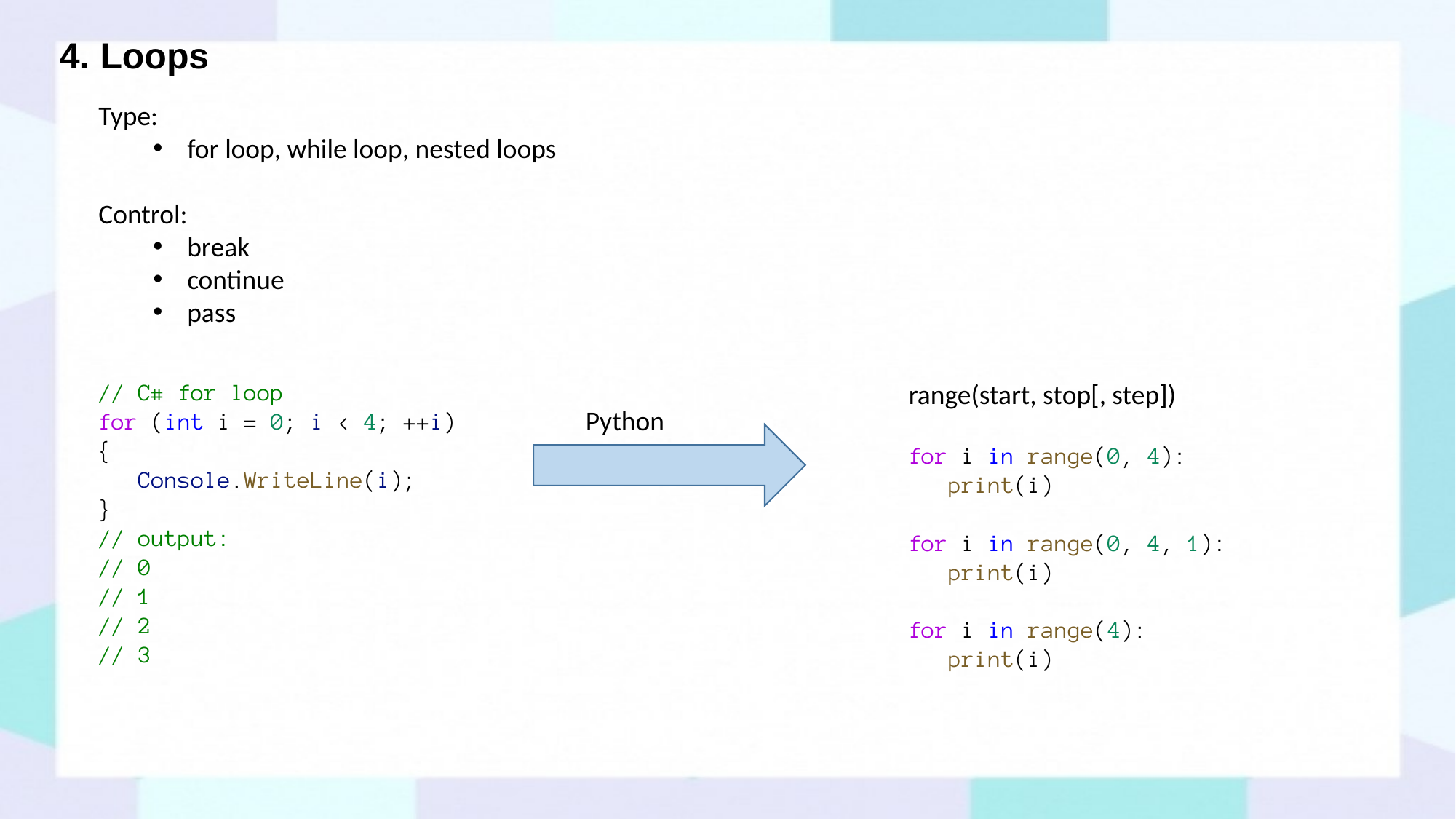

# 4. Loops
Type:
for loop, while loop, nested loops

Control:
break
continue
pass
// C# for loop
for (int i = 0; i < 4; ++i)
{
   Console.WriteLine(i);
}
// output:
// 0
// 1
// 2
// 3
range(start, stop[, step])
for i in range(0, 4):
   print(i)
for i in range(0, 4, 1):
   print(i)

for i in range(4):
   print(i)

Python